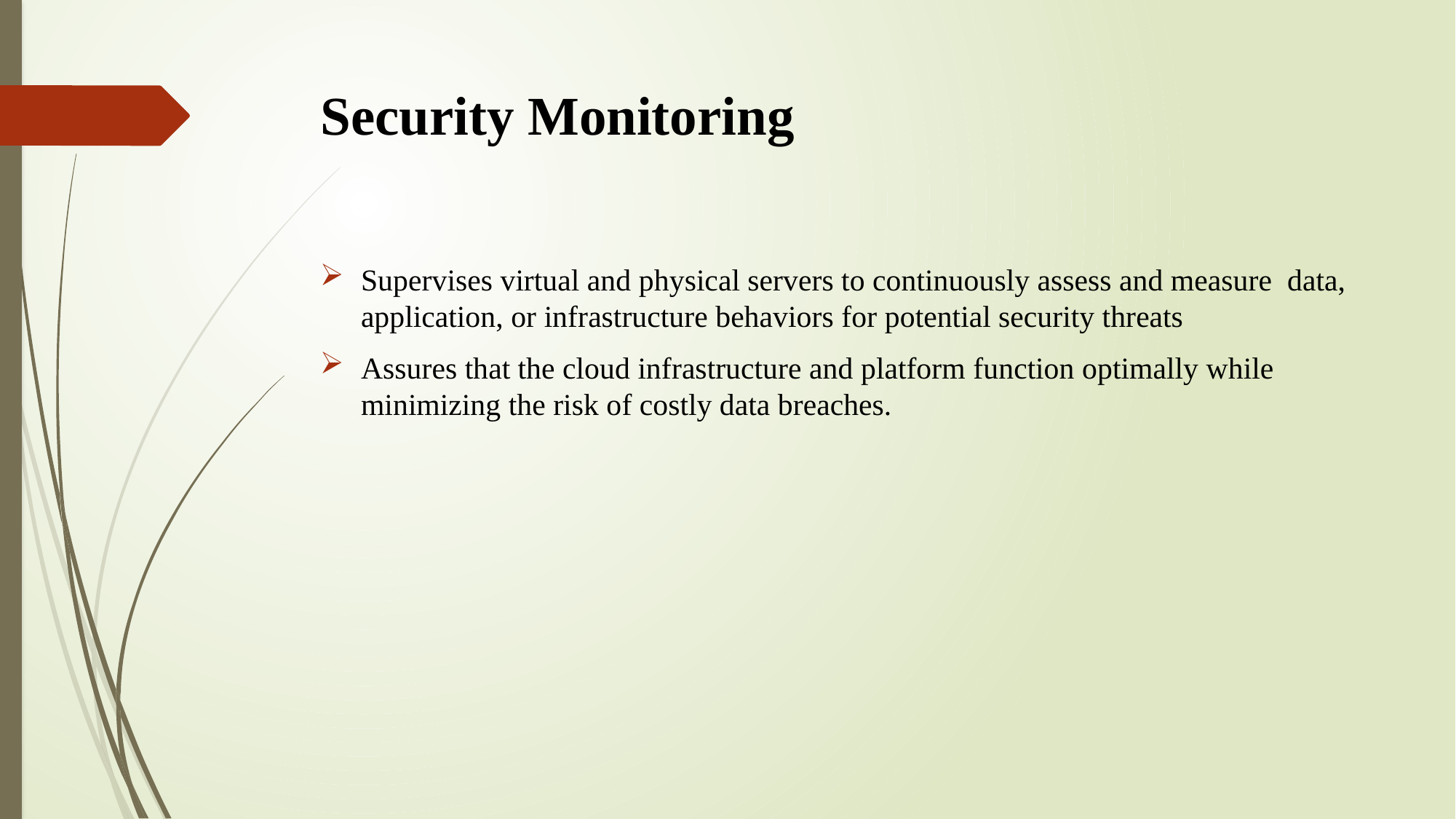

# Security Monitoring
Supervises virtual and physical servers to continuously assess and measure  data, application, or infrastructure behaviors for potential security threats
Assures that the cloud infrastructure and platform function optimally while  minimizing the risk of costly data breaches.